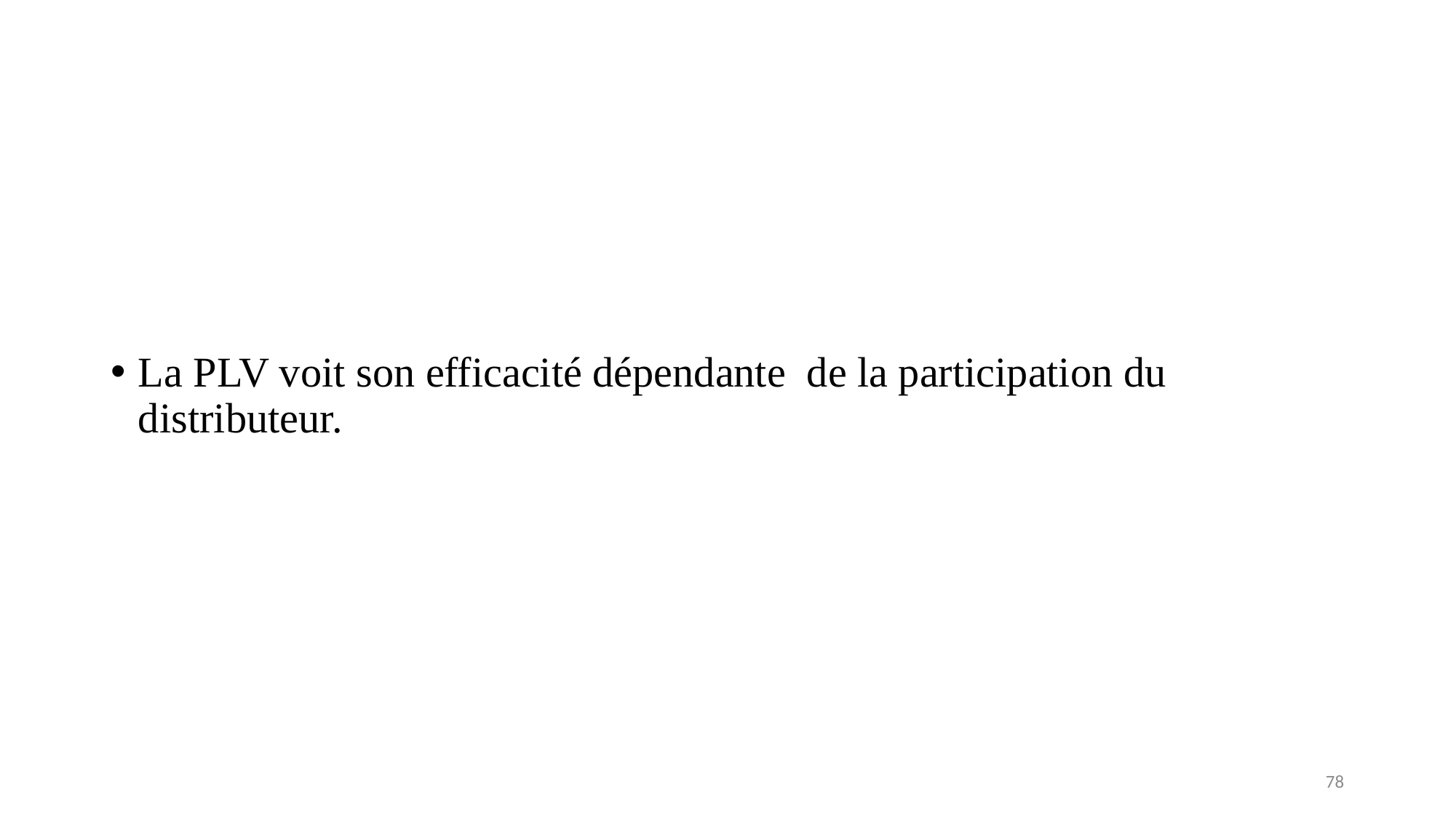

La PLV voit son efficacité dépendante  de la participation du distributeur.

78